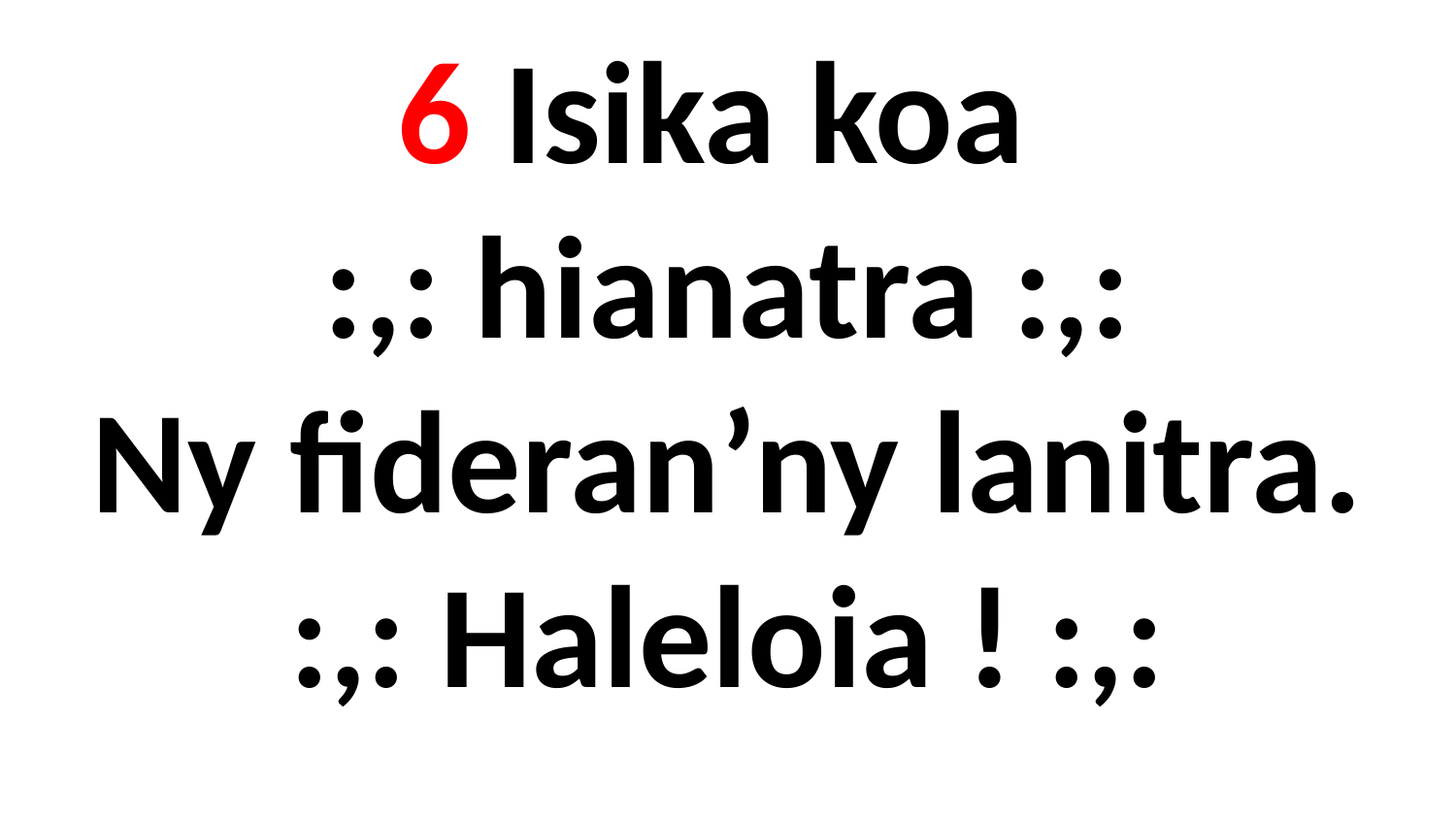

# 6 Isika koa :,: hianatra :,: Ny fideran’ny lanitra. :,: Haleloia ! :,: